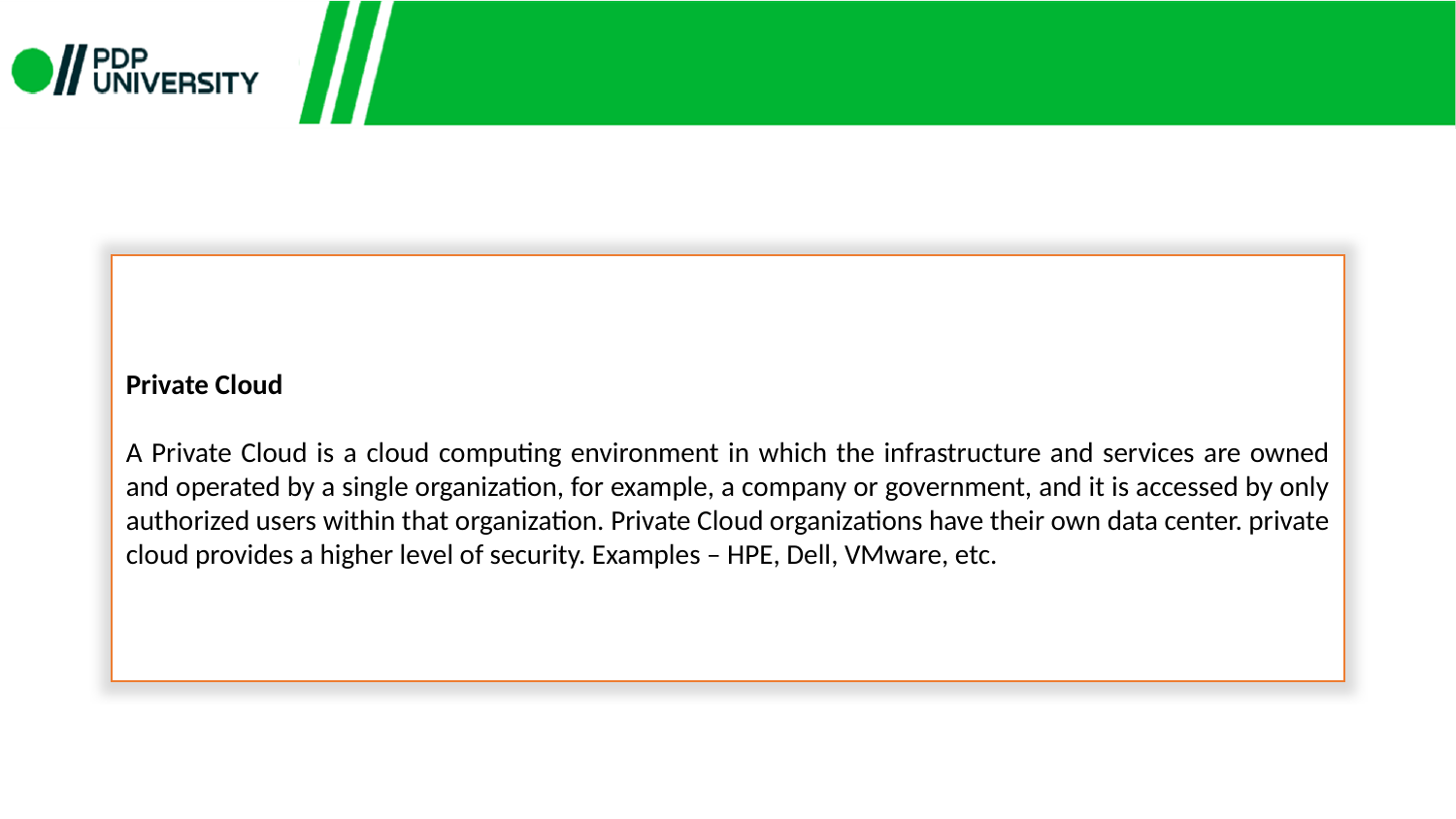

Private Cloud

A Private Cloud is a cloud computing environment in which the infrastructure and services are owned and operated by a single organization, for example, a company or government, and it is accessed by only authorized users within that organization. Private Cloud organizations have their own data center. private cloud provides a higher level of security. Examples – HPE, Dell, VMware, etc.